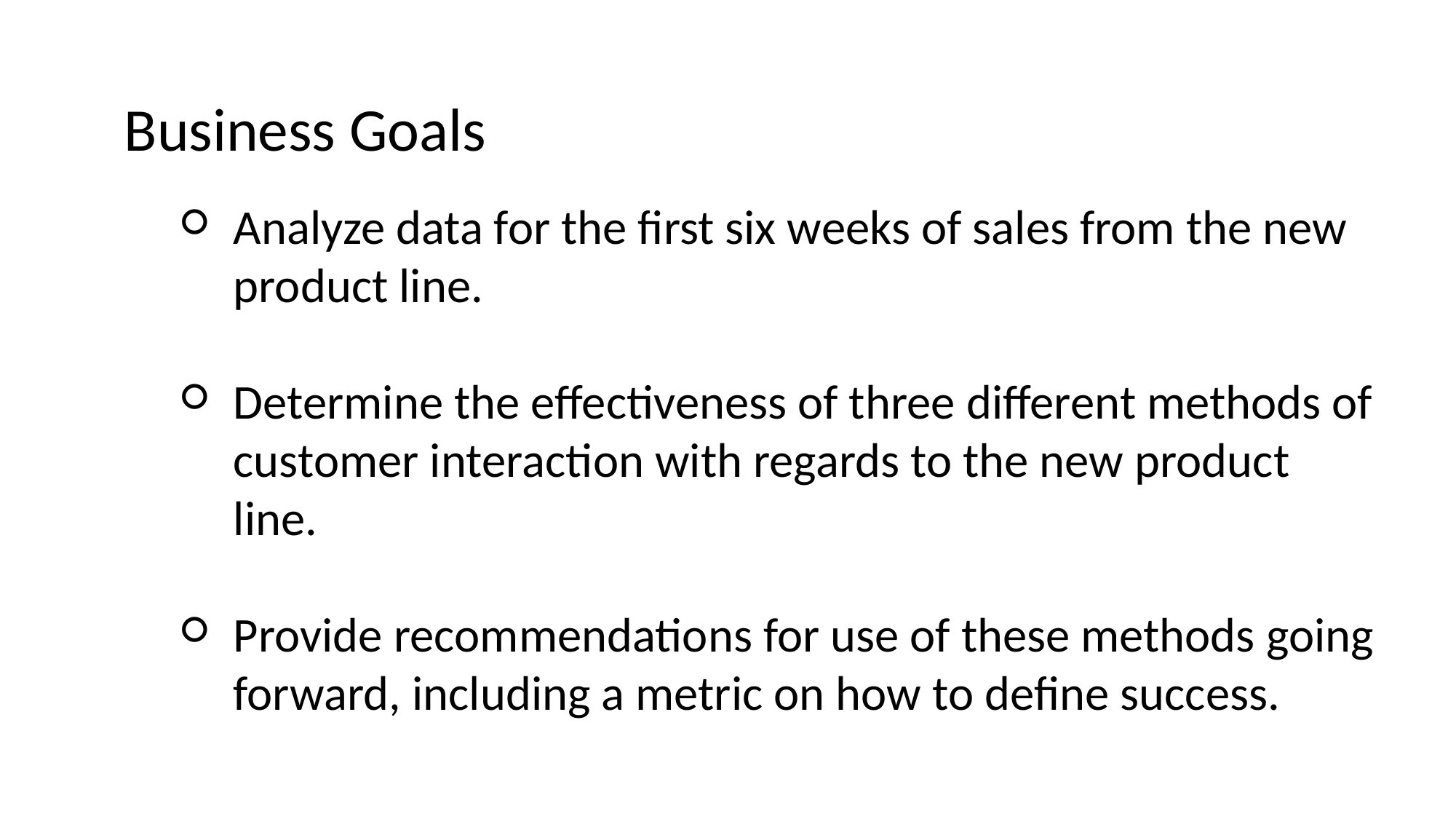

Business Goals

Analyze data for the first six weeks of sales from the new product line.

Determine the effectiveness of three different methods of customer interaction with regards to the new product line.

Provide recommendations for use of these methods going forward, including a metric on how to define success.